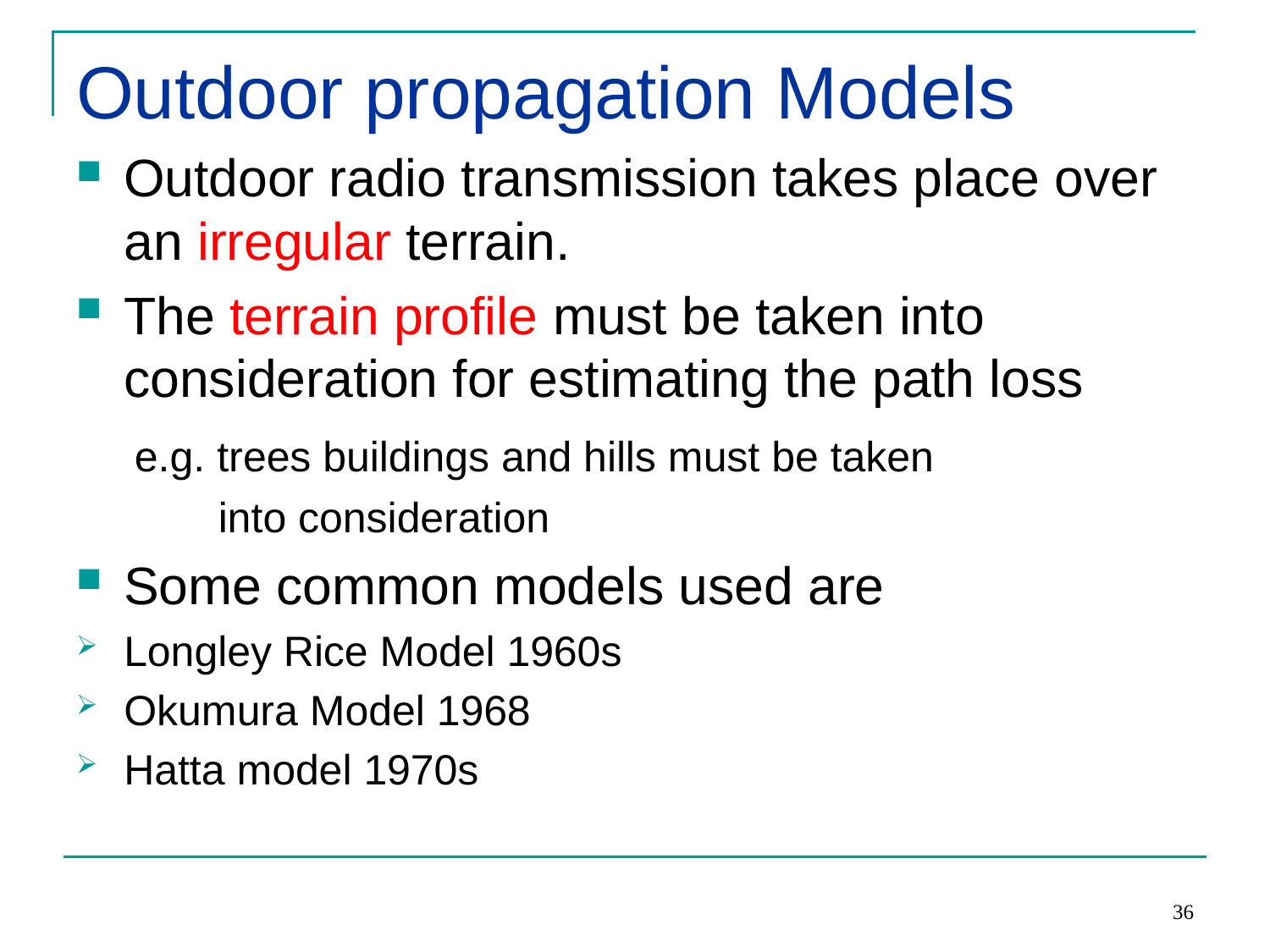

# Outdoor propagation Models
Outdoor radio transmission takes place over an irregular terrain.
The terrain profile must be taken into consideration for estimating the path loss
    e.g. trees buildings and hills must be taken
            into consideration
Some common models used are
Longley Rice Model 1960s
Okumura Model 1968
Hatta model 1970s
36